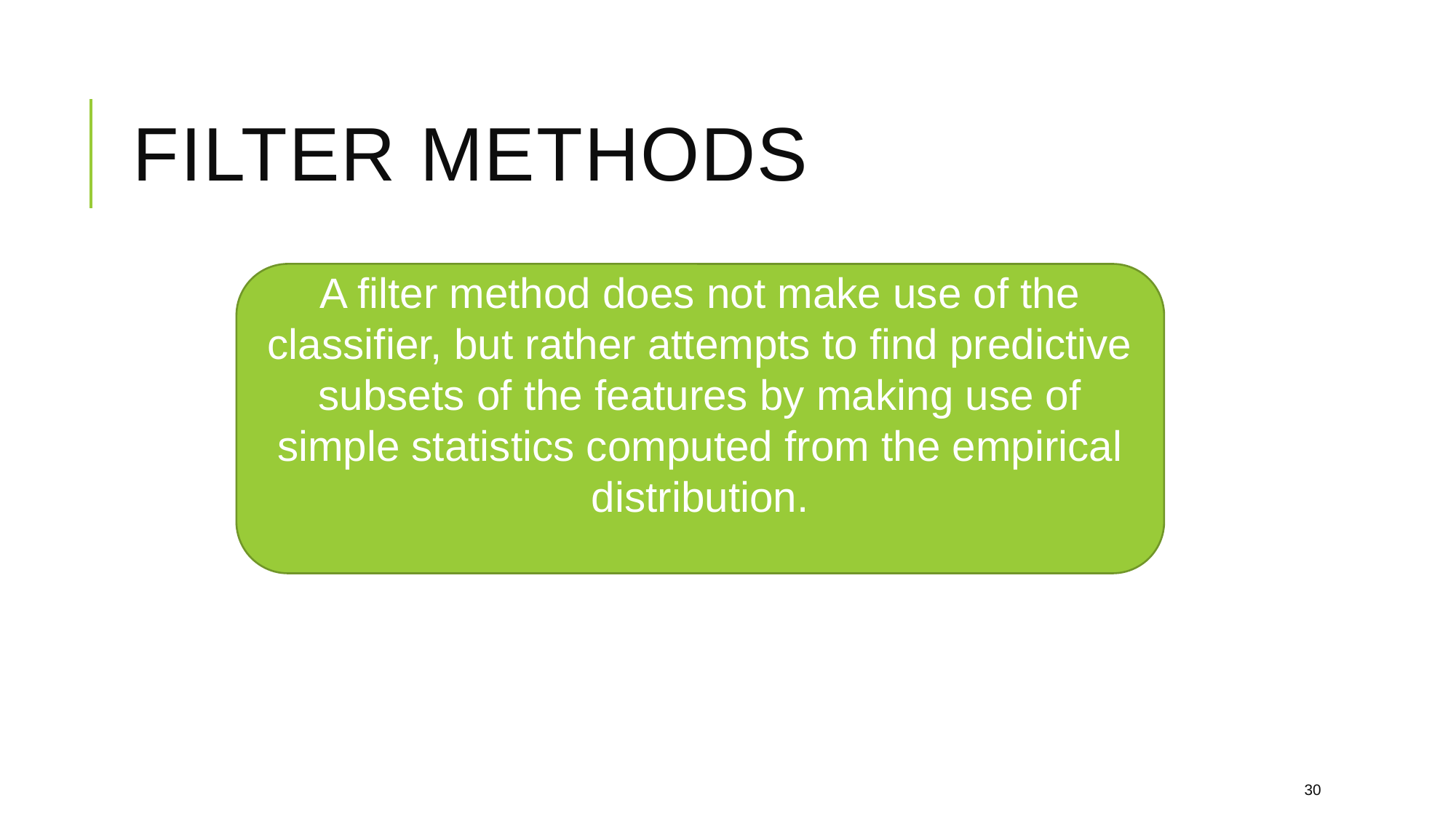

# Filter Methods
A filter method does not make use of the classifier, but rather attempts to find predictive subsets of the features by making use of simple statistics computed from the empirical distribution.

30